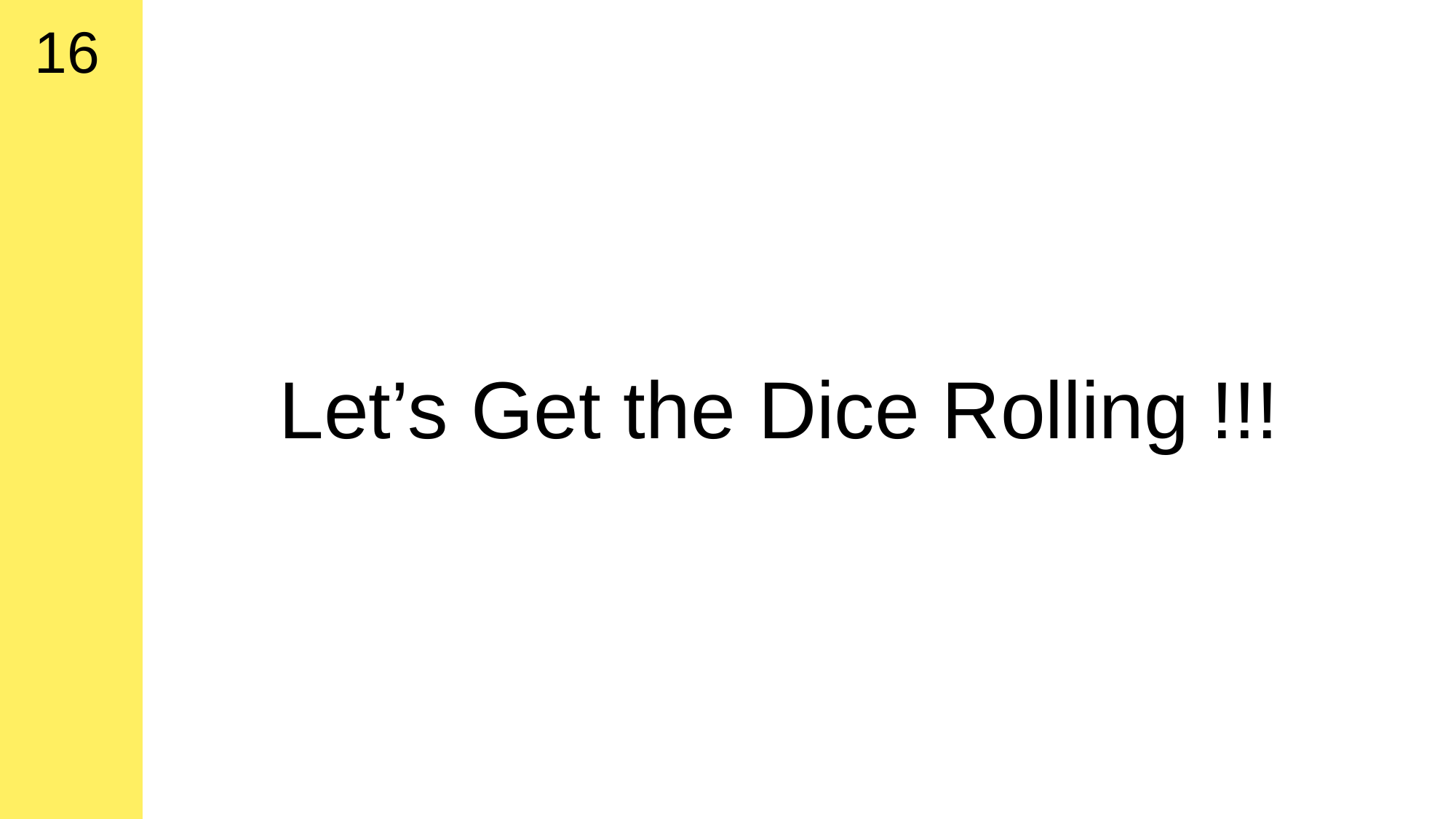

16
Let’s Get the Dice Rolling !!!